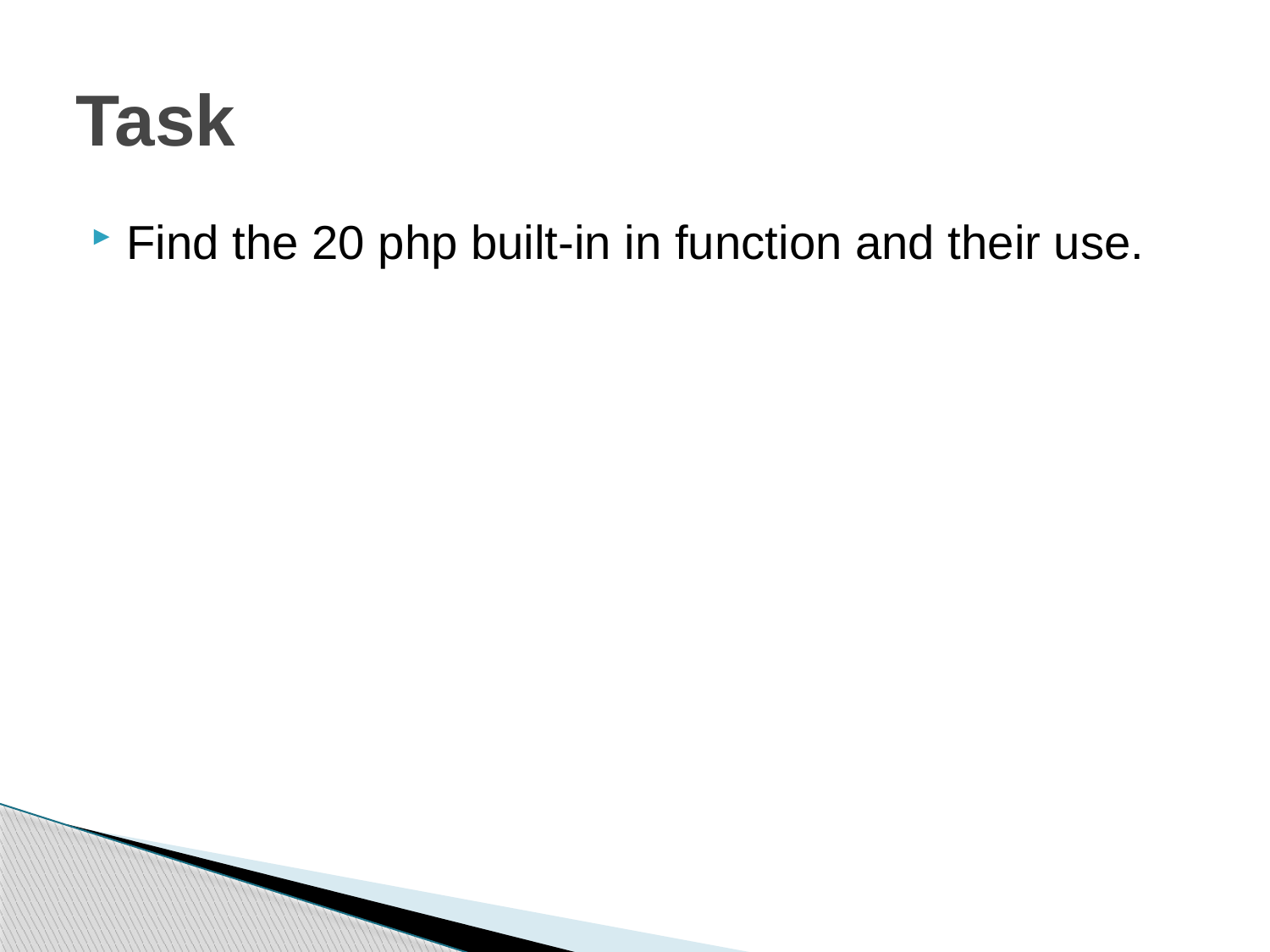

# Task
Find the 20 php built-in in function and their use.